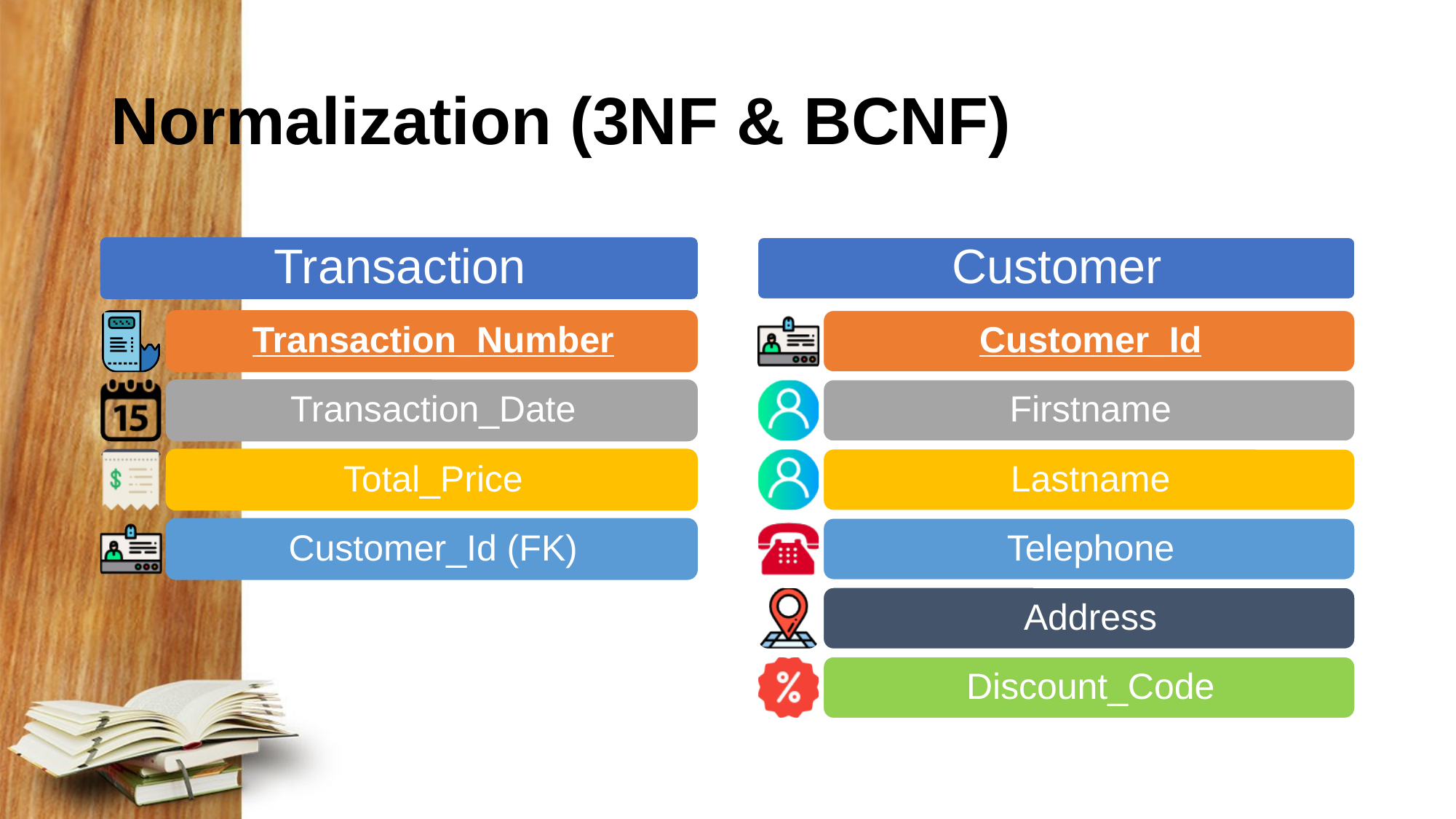

# Normalization (3NF & BCNF)
Transaction
Transaction_Number
Transaction_Date
Total_Price
Customer_Id (FK)
Customer
Customer_Id
Firstname
Lastname
Telephone
Address
Discount_Code